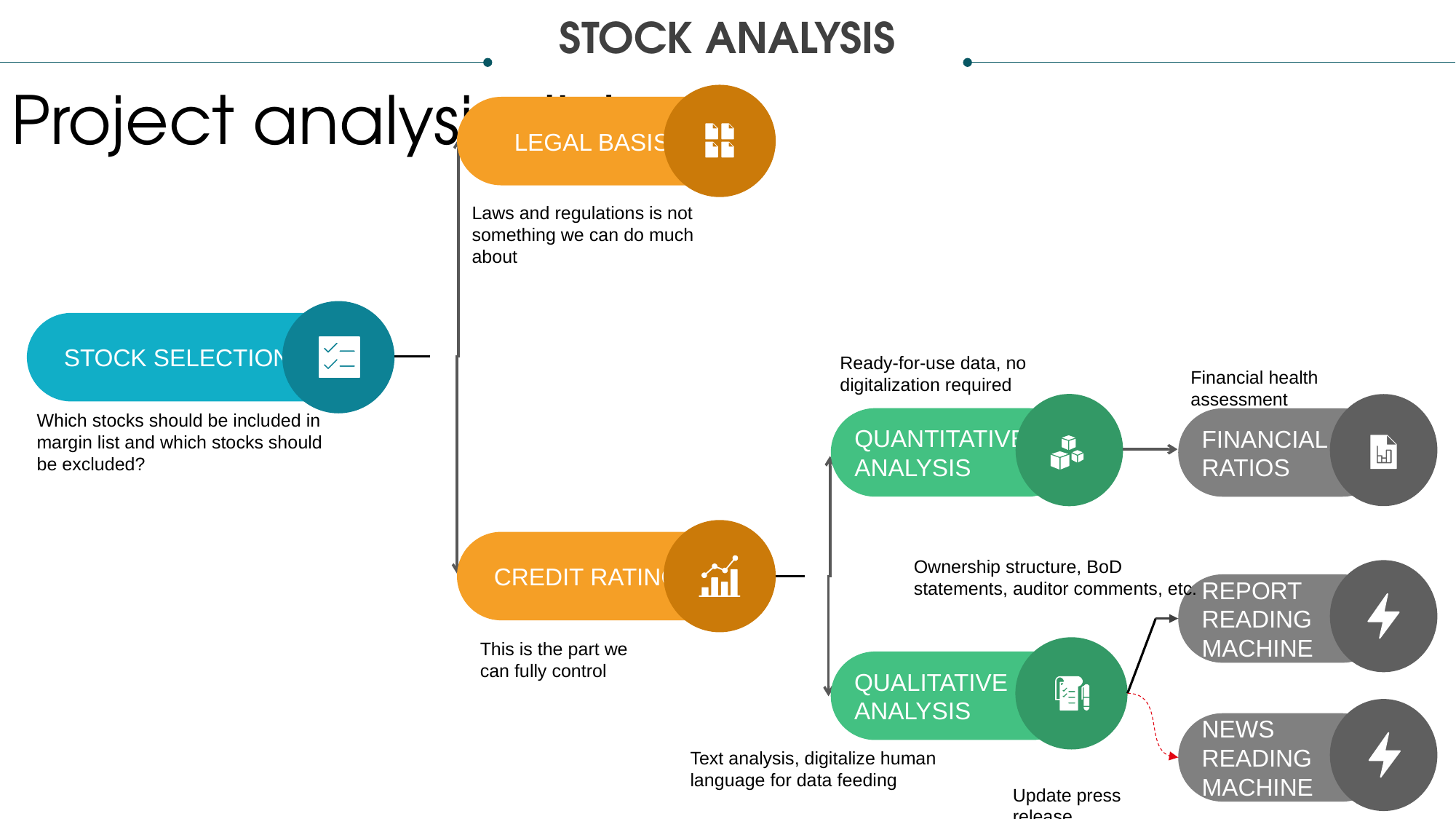

STOCK ANALYSIS
Project analysis slide 2

     LEGAL BASIS

  STOCK SELECTION
Which stocks should be included in margin list and which stocks should be excluded?
Laws and regulations is not something we can do much about

Ready-for-use data, no digitalization required
Financial health assessment

QUANTITATIVE ANALYSIS

FINANCIAL RATIOS

  CREDIT RATING
This is the part we can fully control
Ownership structure, BoD statements, auditor comments, etc.

REPORT READING MACHINE

QUALITATIVE ANALYSIS

NEWS READING MACHINE

Text analysis, digitalize human language for data feeding
Update press release